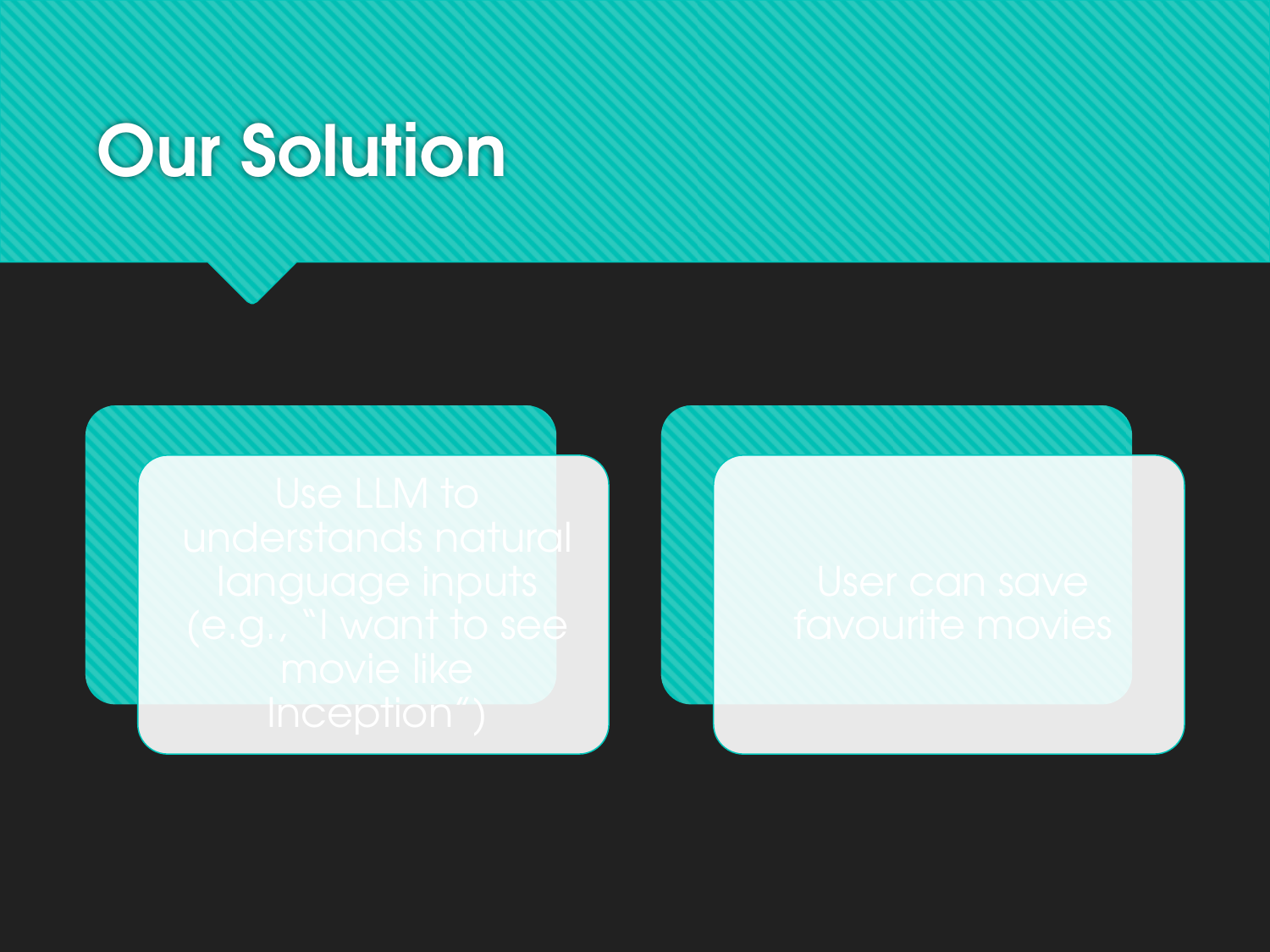

# Our Solution
Use LLM to understands natural language inputs (e.g., “I want to see movie like Inception”)
User can save favourite movies